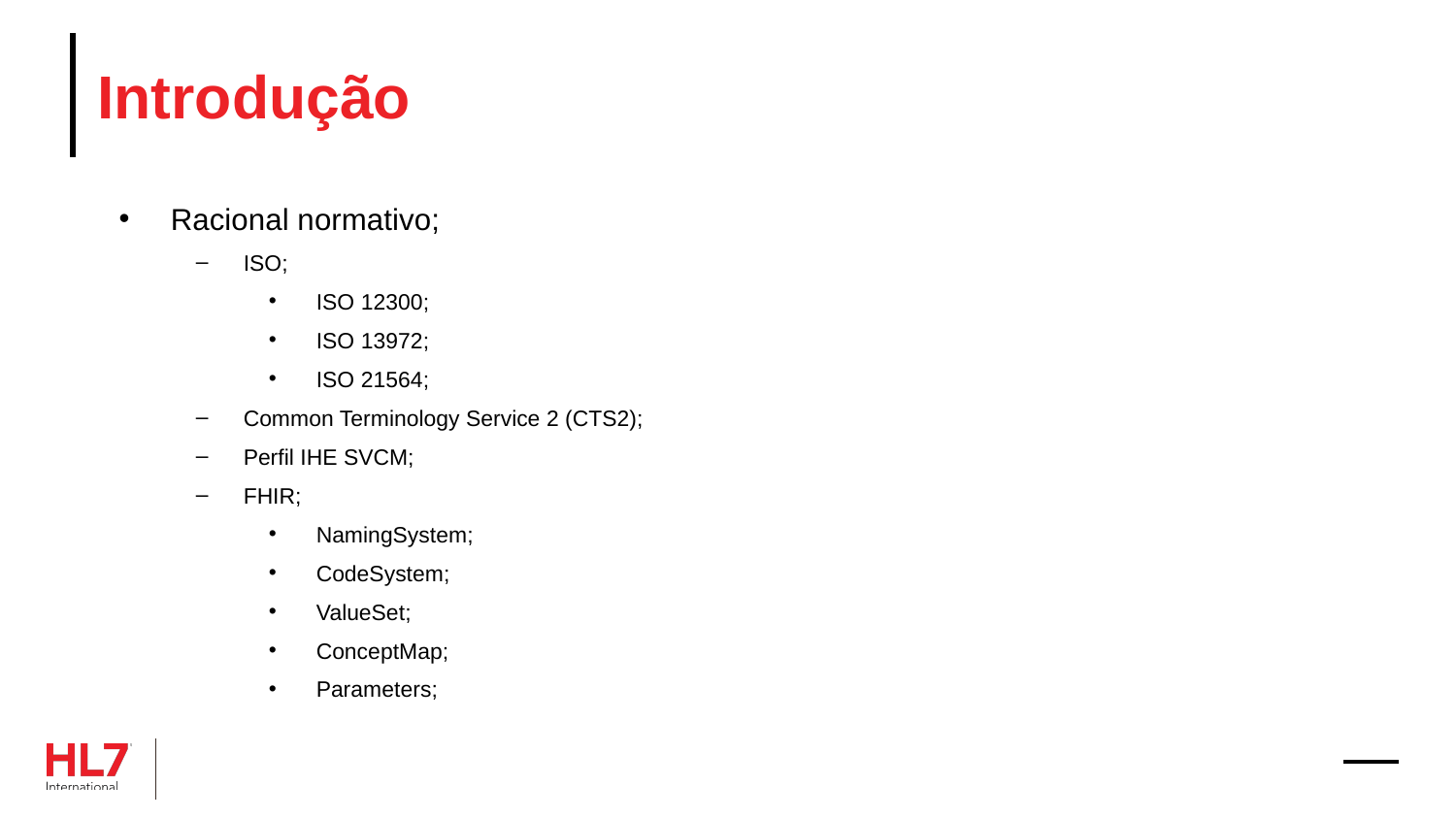

# Introdução
Racional normativo;
ISO;
ISO 12300;
ISO 13972;
ISO 21564;
Common Terminology Service 2 (CTS2);
Perfil IHE SVCM;
FHIR;
NamingSystem;
CodeSystem;
ValueSet;
ConceptMap;
Parameters;